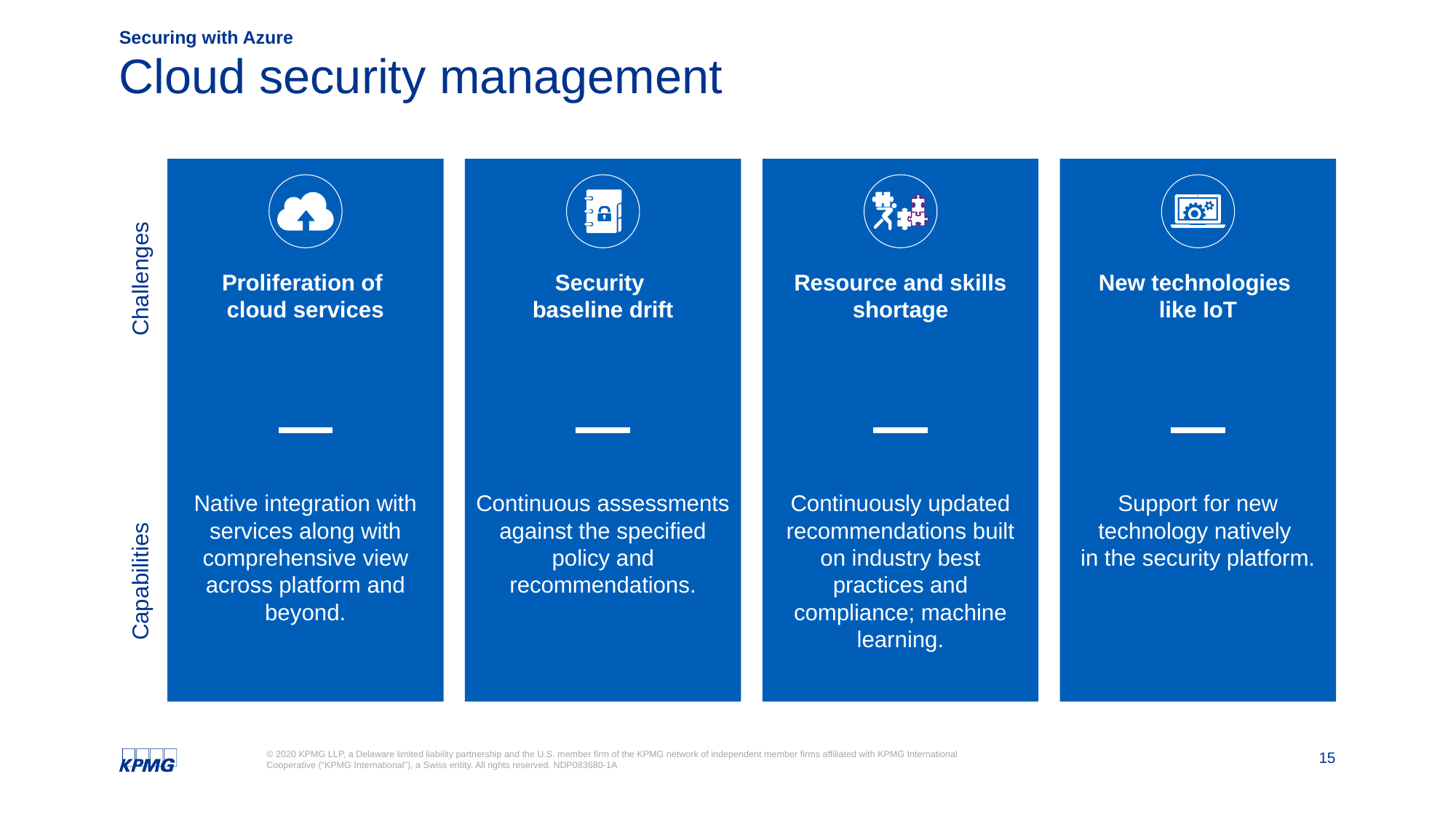

Securing with Azure
# Cloud security management
Proliferation of
cloud services
Security
baseline drift
Resource and skills shortage
New technologies
like IoT

Challenges

Native integration with services along with comprehensive view across platform and beyond.
Continuous assessments against the specified policy and recommendations.
Continuously updated recommendations built on industry best practices and compliance; machine learning.
Support for new technology natively
in the security platform.
Capabilities